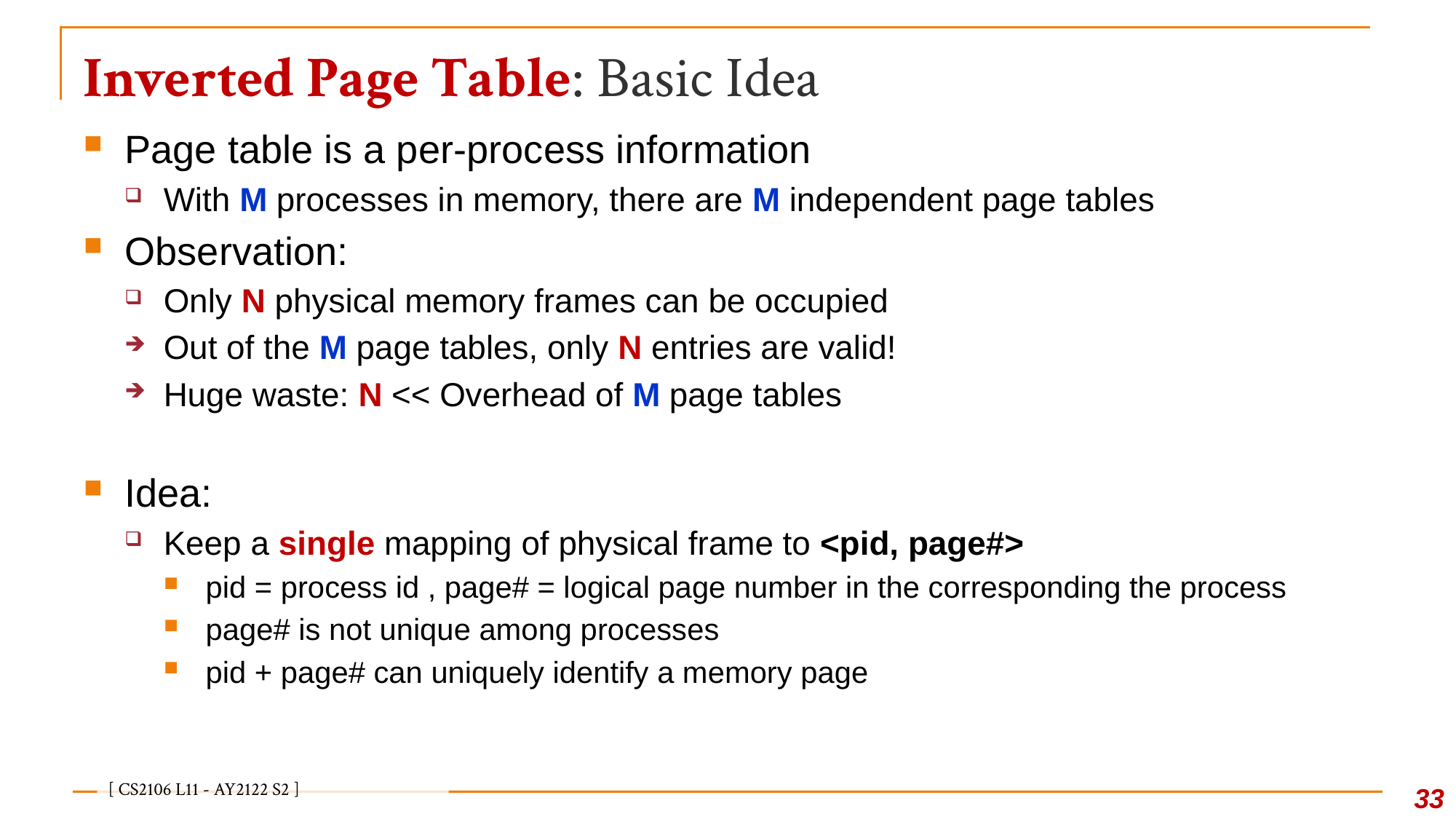

# Inverted Page Table: Basic Idea
Page table is a per-process information
With M processes in memory, there are M independent page tables
Observation:
Only N physical memory frames can be occupied
Out of the M page tables, only N entries are valid!
Huge waste: N << Overhead of M page tables

Idea:
Keep a single mapping of physical frame to <pid, page#>
pid = process id , page# = logical page number in the corresponding the process
page# is not unique among processes
pid + page# can uniquely identify a memory page

33
[ CS2106 L11 - AY2122 S2 ]